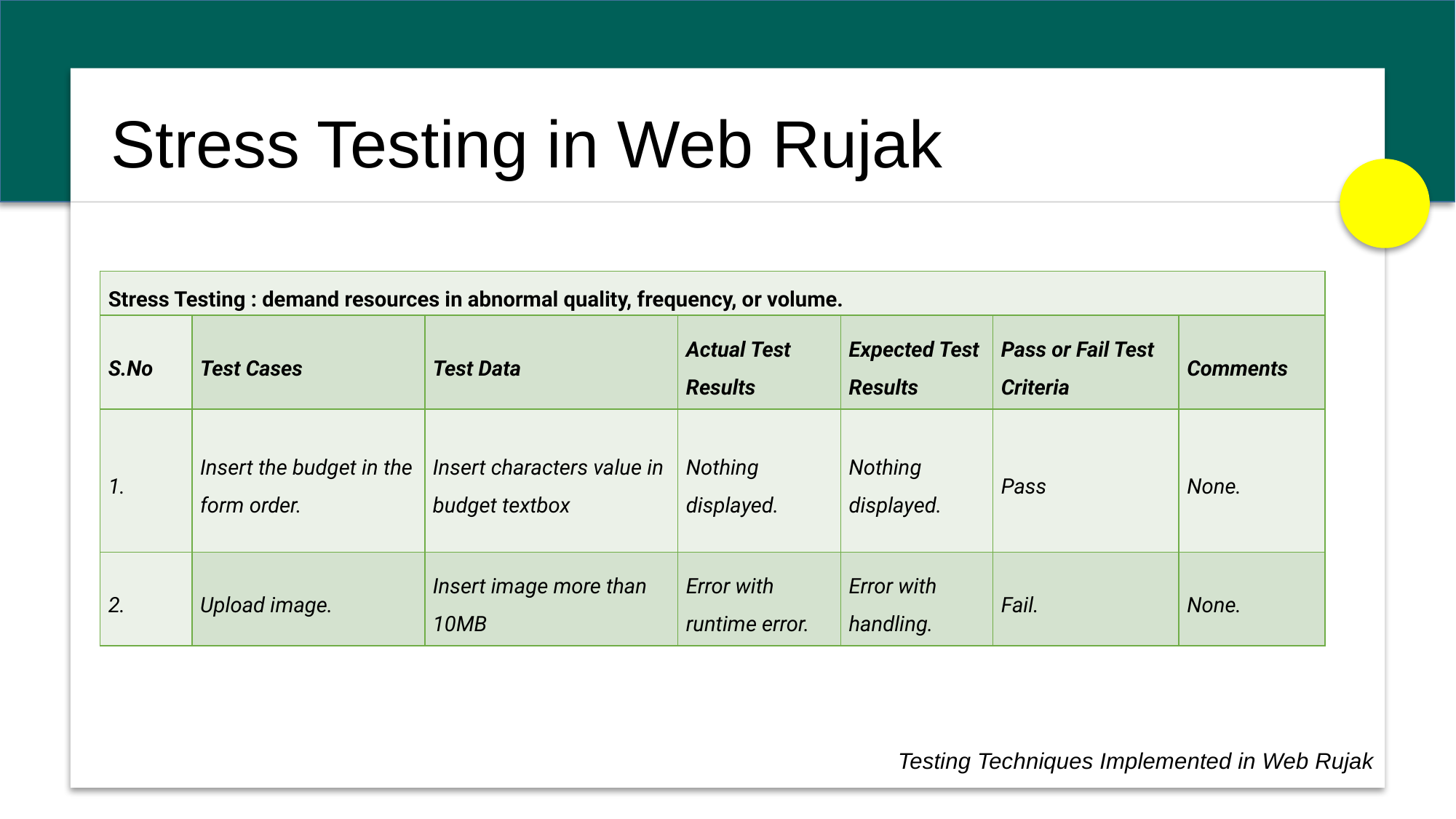

# Stress Testing in Web Rujak

| Stress Testing : demand resources in abnormal quality, frequency, or volume. |  |  |  |  |  |  |
| --- | --- | --- | --- | --- | --- | --- |
| S.No | Test Cases | Test Data | Actual Test Results | Expected Test Results | Pass or Fail Test Criteria | Comments |
|  | Insert the budget in the form order. | Insert characters value in budget textbox | Nothing displayed. | Nothing displayed. | Pass | None. |
| 2. | Upload image. | Insert image more than 10MB | Error with runtime error. | Error with handling. | Fail. | None. |
Testing Techniques Implemented in Web Rujak